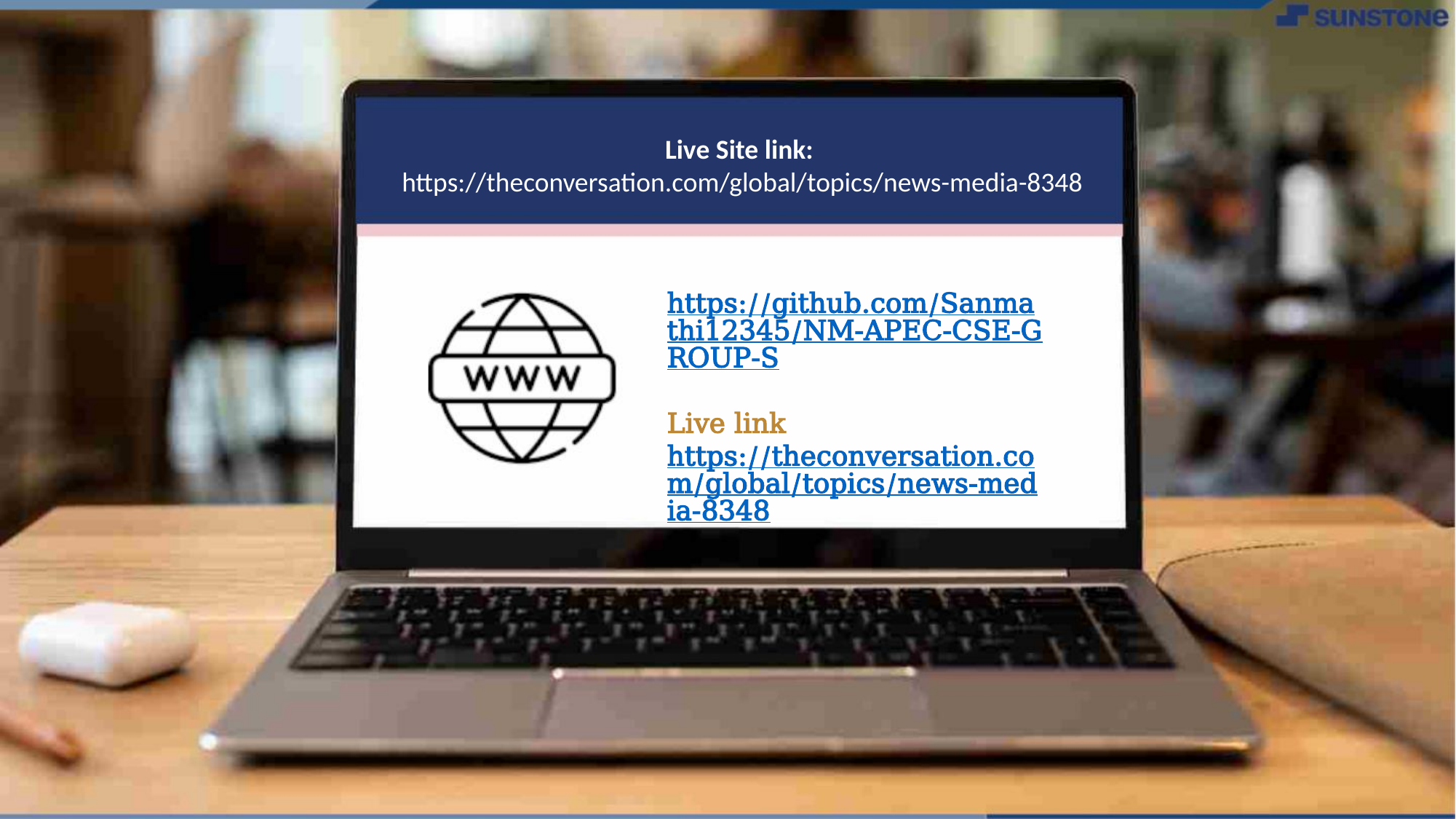

Live Site link:
https://theconversation.com/global/topics/news-media-8348
https://github.com/Sanmathi12345/NM-APEC-CSE-GROUP-S

Live link
https://theconversation.com/global/topics/news-media-8348